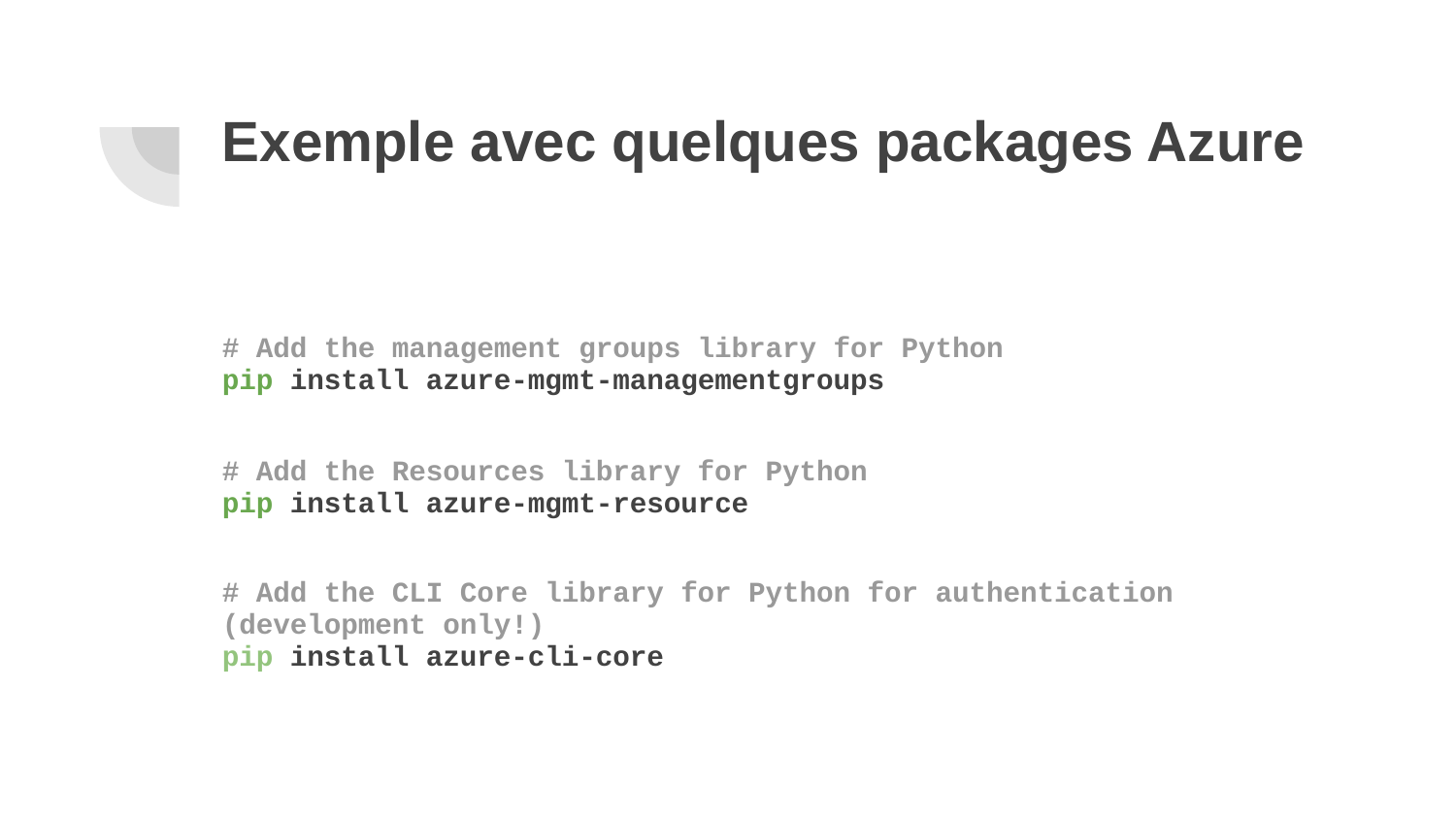

# Exemple avec quelques packages Azure
# Add the management groups library for Python pip install azure-mgmt-managementgroups
# Add the Resources library for Python pip install azure-mgmt-resource
# Add the CLI Core library for Python for authentication (development only!) pip install azure-cli-core